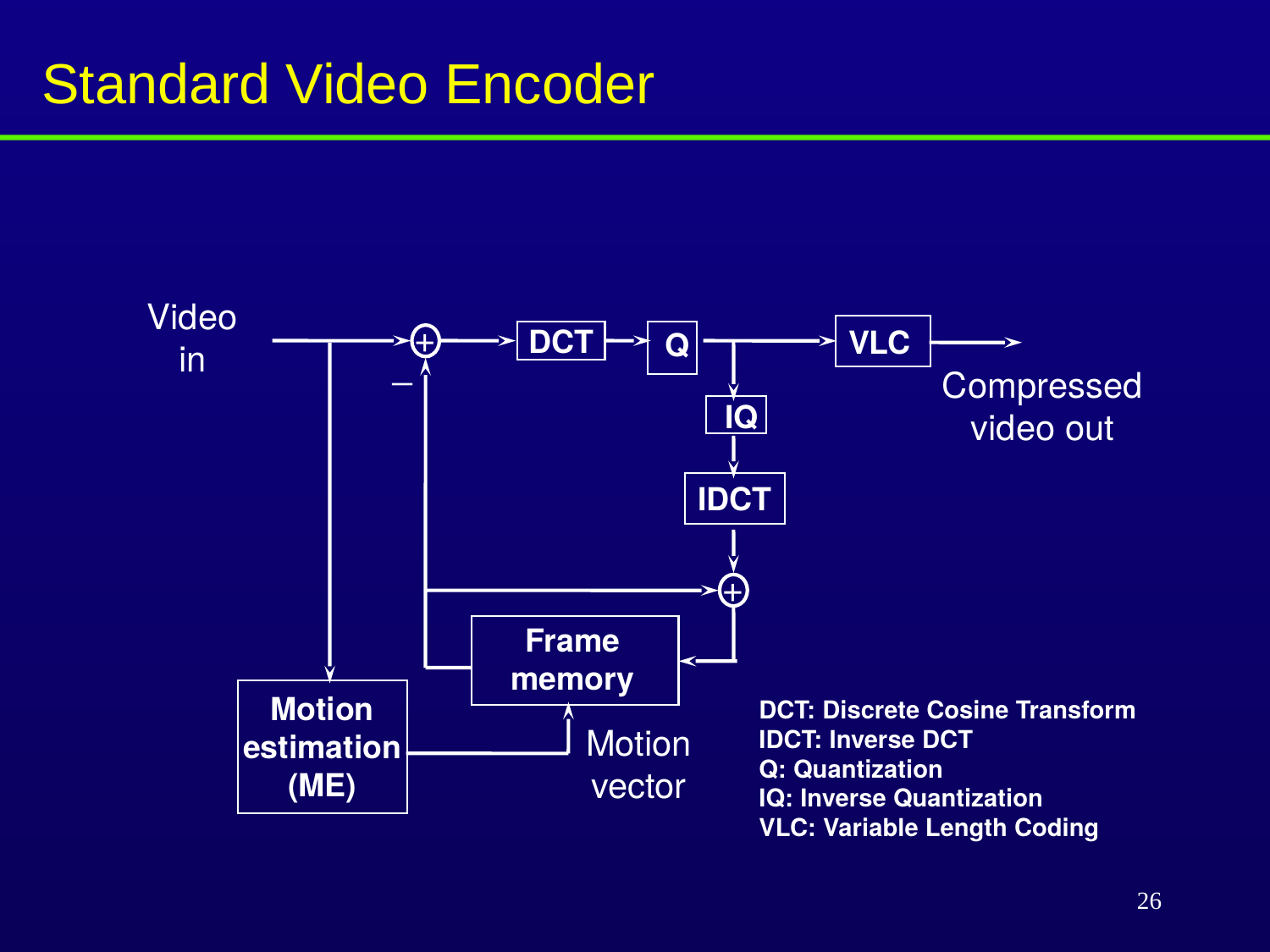

Standard Video Encoder

Video
in
+
DCT
VLC
Q

_

Compressed
video out

IQ

IDCT

+

Frame memory

Motion
estimation
(ME)
DCT: Discrete Cosine Transform
IDCT: Inverse DCT
Q: Quantization
IQ: Inverse Quantization
VLC: Variable Length Coding

Motion
vector

26